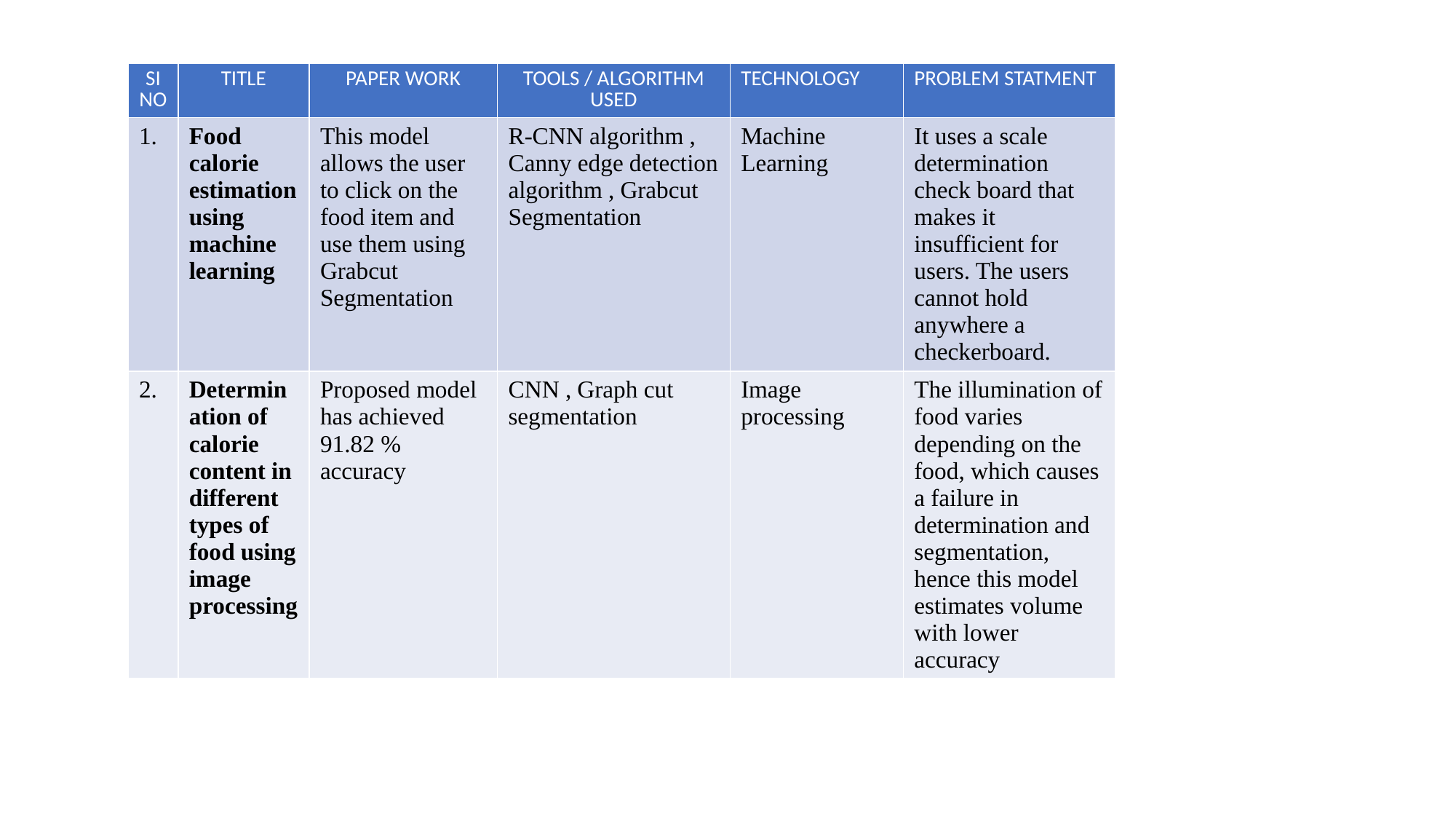

| SI NO | TITLE | PAPER WORK | TOOLS / ALGORITHM USED | TECHNOLOGY | PROBLEM STATMENT |
| --- | --- | --- | --- | --- | --- |
| 1. | Food calorie estimation using machine learning | This model allows the user to click on the food item and use them using Grabcut Segmentation | R-CNN algorithm , Canny edge detection algorithm , Grabcut Segmentation | Machine Learning | It uses a scale determination check board that makes it insufficient for users. The users cannot hold anywhere a checkerboard. |
| 2. | Determination of calorie content in different types of food using image processing | Proposed model has achieved 91.82 % accuracy | CNN , Graph cut segmentation | Image processing | The illumination of food varies depending on the food, which causes a failure in determination and segmentation, hence this model estimates volume with lower accuracy |